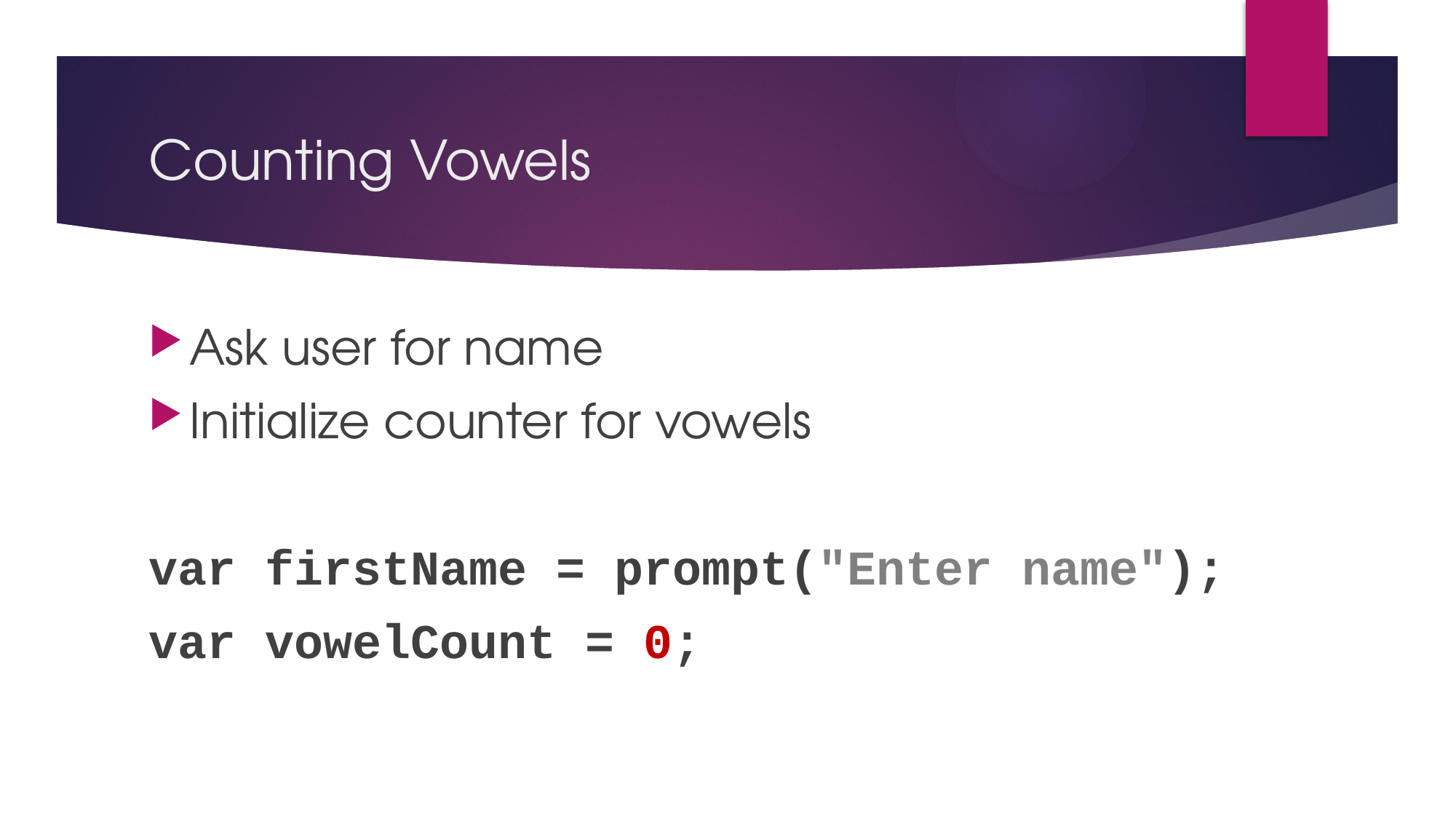

# Counting Vowels
Ask user for name
Initialize counter for vowels

var firstName = prompt("Enter name");
var vowelCount = 0;